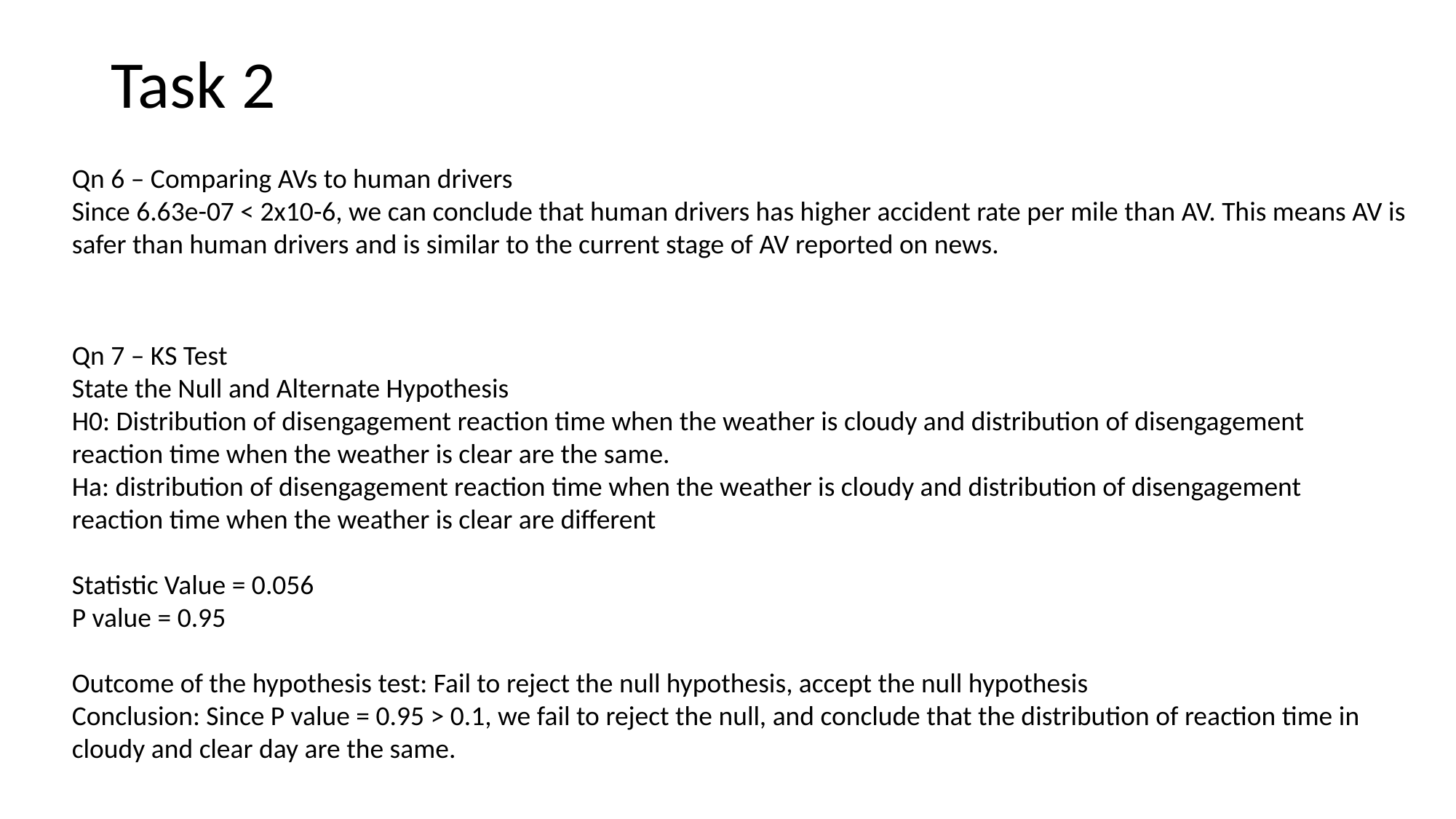

Task 2
Qn 6 – Comparing AVs to human drivers
Since 6.63e-07 < 2x10-6, we can conclude that human drivers has higher accident rate per mile than AV. This means AV is safer than human drivers and is similar to the current stage of AV reported on news.
Qn 7 – KS Test
State the Null and Alternate Hypothesis
H0: Distribution of disengagement reaction time when the weather is cloudy and distribution of disengagement reaction time when the weather is clear are the same.
Ha: distribution of disengagement reaction time when the weather is cloudy and distribution of disengagement reaction time when the weather is clear are different

Statistic Value = 0.056
P value = 0.95

Outcome of the hypothesis test: Fail to reject the null hypothesis, accept the null hypothesis
Conclusion: Since P value = 0.95 > 0.1, we fail to reject the null, and conclude that the distribution of reaction time in cloudy and clear day are the same.